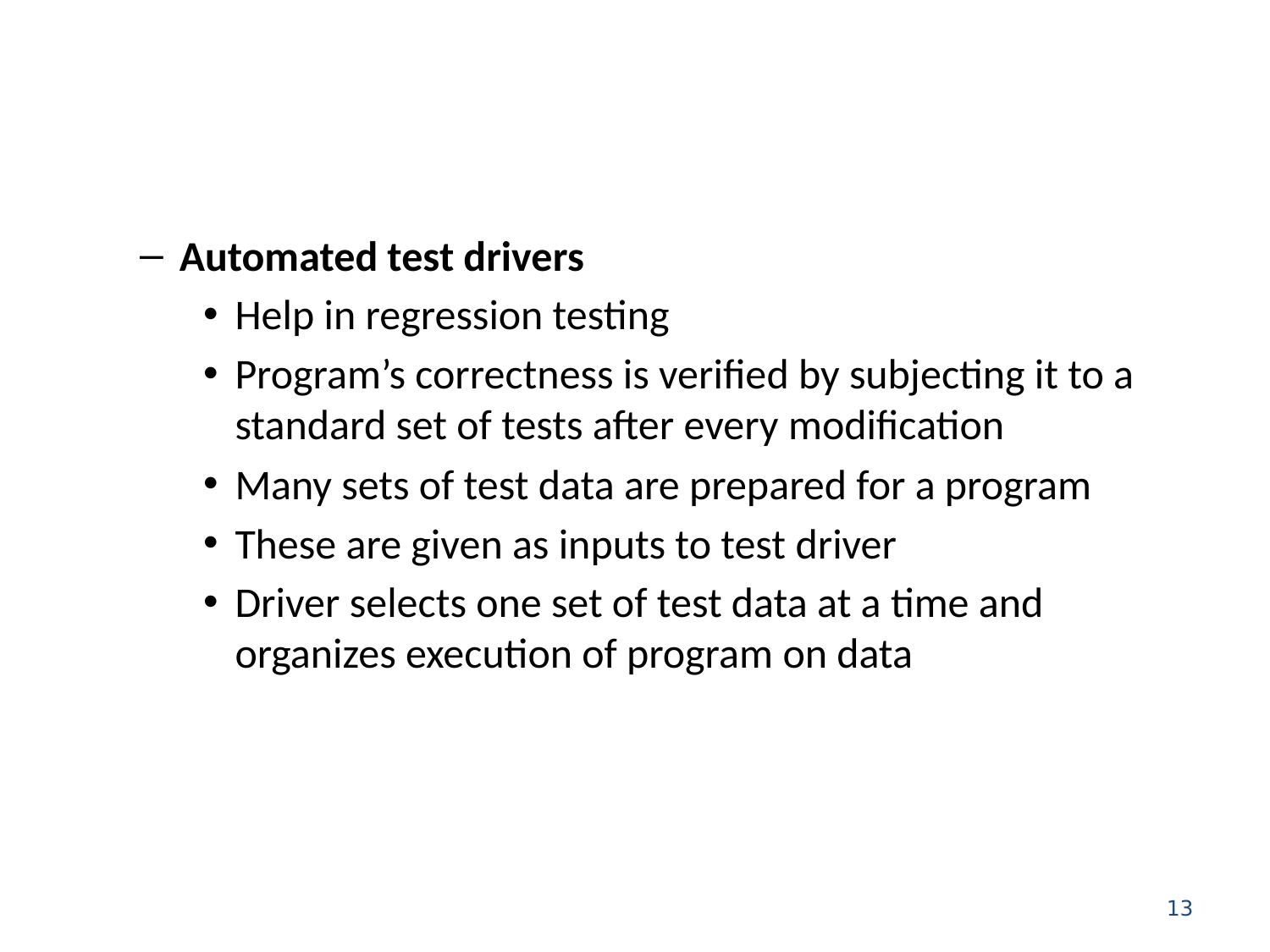

#
Automated test drivers
Help in regression testing
Program’s correctness is verified by subjecting it to a standard set of tests after every modification
Many sets of test data are prepared for a program
These are given as inputs to test driver
Driver selects one set of test data at a time and organizes execution of program on data
13